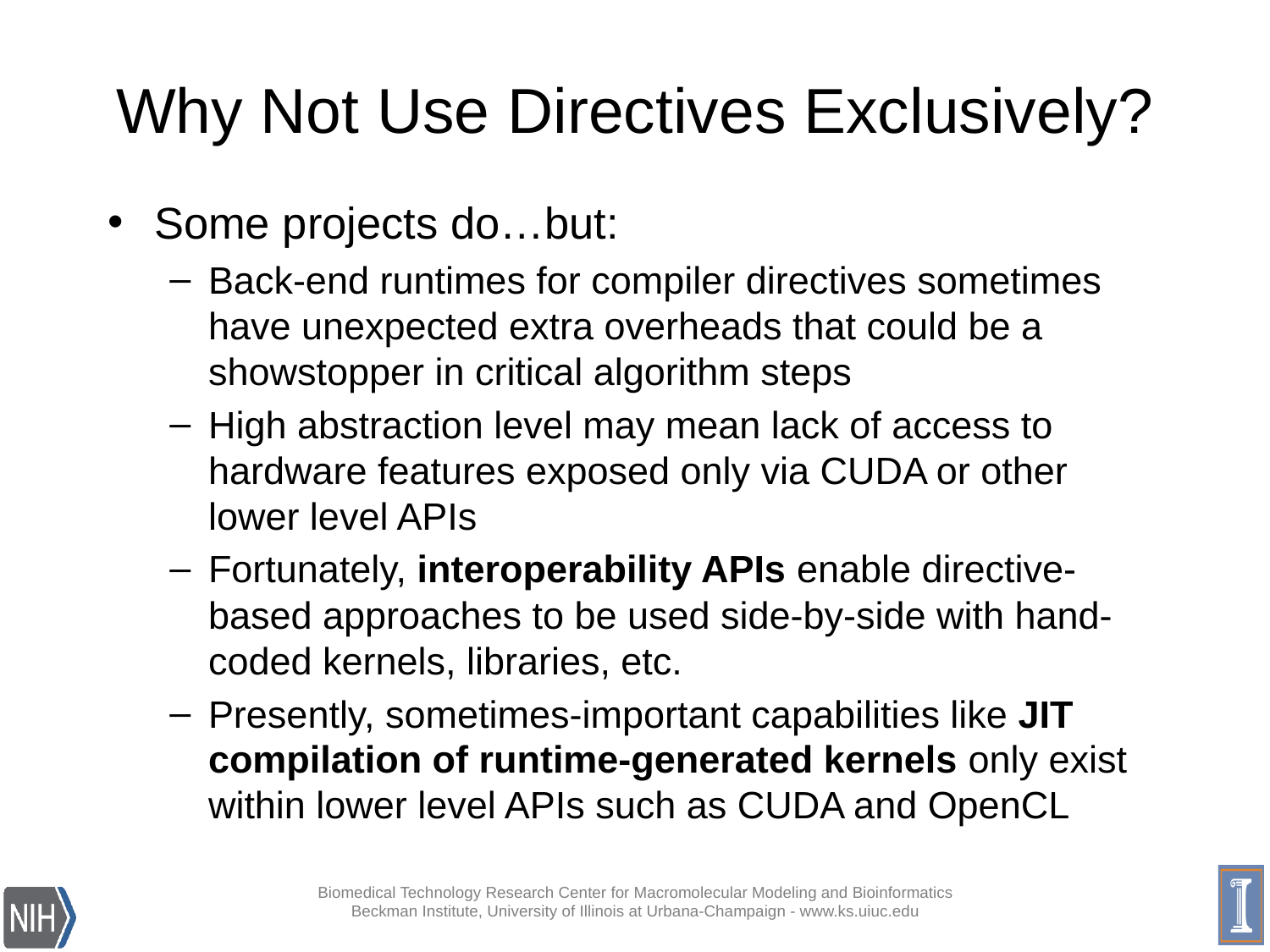

# Why Not Use Directives Exclusively?
Some projects do…but:
Back-end runtimes for compiler directives sometimes have unexpected extra overheads that could be a showstopper in critical algorithm steps
High abstraction level may mean lack of access to hardware features exposed only via CUDA or other lower level APIs
Fortunately, interoperability APIs enable directive-based approaches to be used side-by-side with hand-coded kernels, libraries, etc.
Presently, sometimes-important capabilities like JIT compilation of runtime-generated kernels only exist within lower level APIs such as CUDA and OpenCL